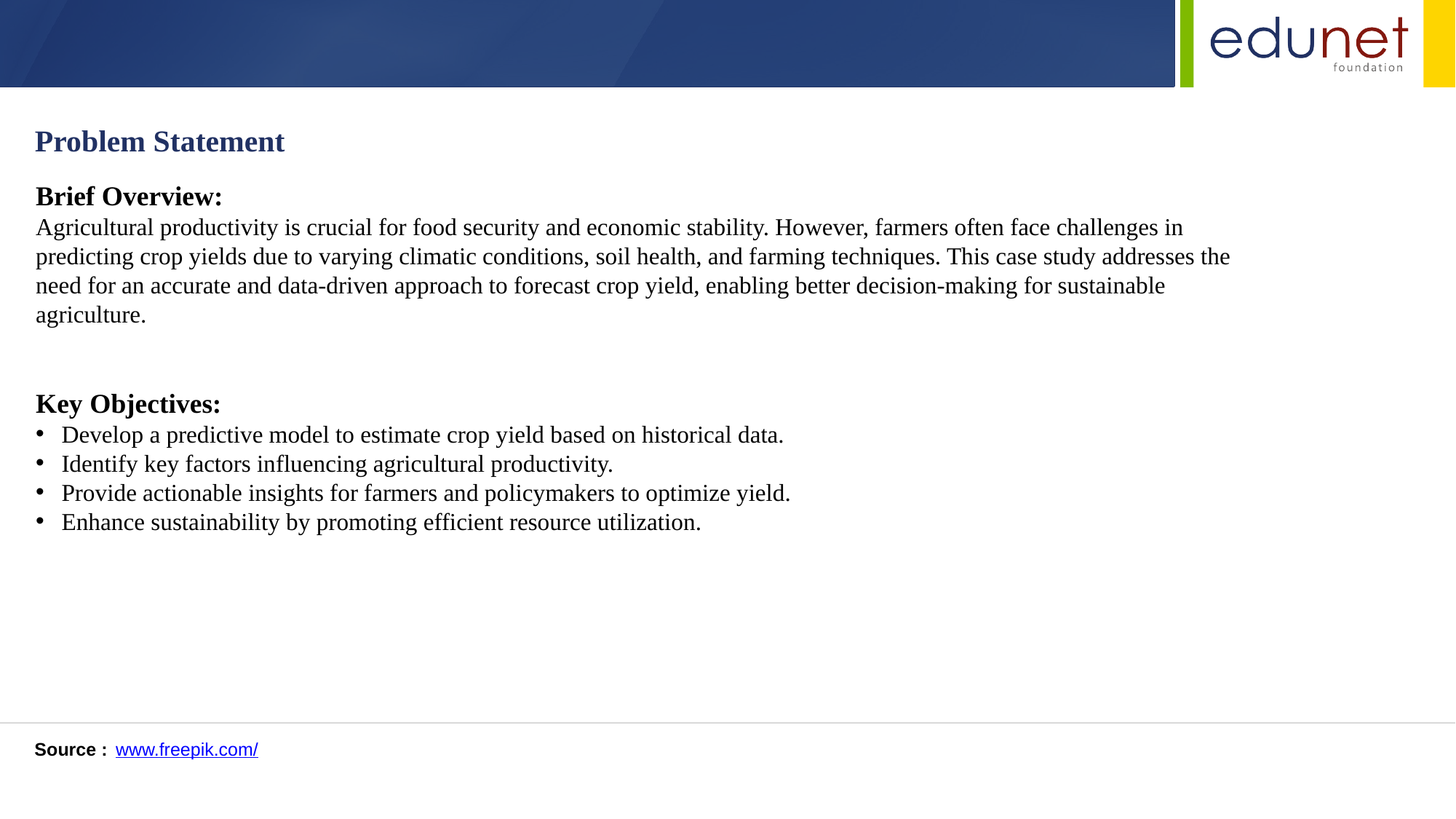

Problem Statement

Brief Overview:
Agricultural productivity is crucial for food security and economic stability. However, farmers often face challenges in predicting crop yields due to varying climatic conditions, soil health, and farming techniques. This case study addresses the need for an accurate and data-driven approach to forecast crop yield, enabling better decision-making for sustainable agriculture.

Key Objectives:
Develop a predictive model to estimate crop yield based on historical data.
Identify key factors influencing agricultural productivity.
Provide actionable insights for farmers and policymakers to optimize yield.
Enhance sustainability by promoting efficient resource utilization.

Source :
www.freepik.com/